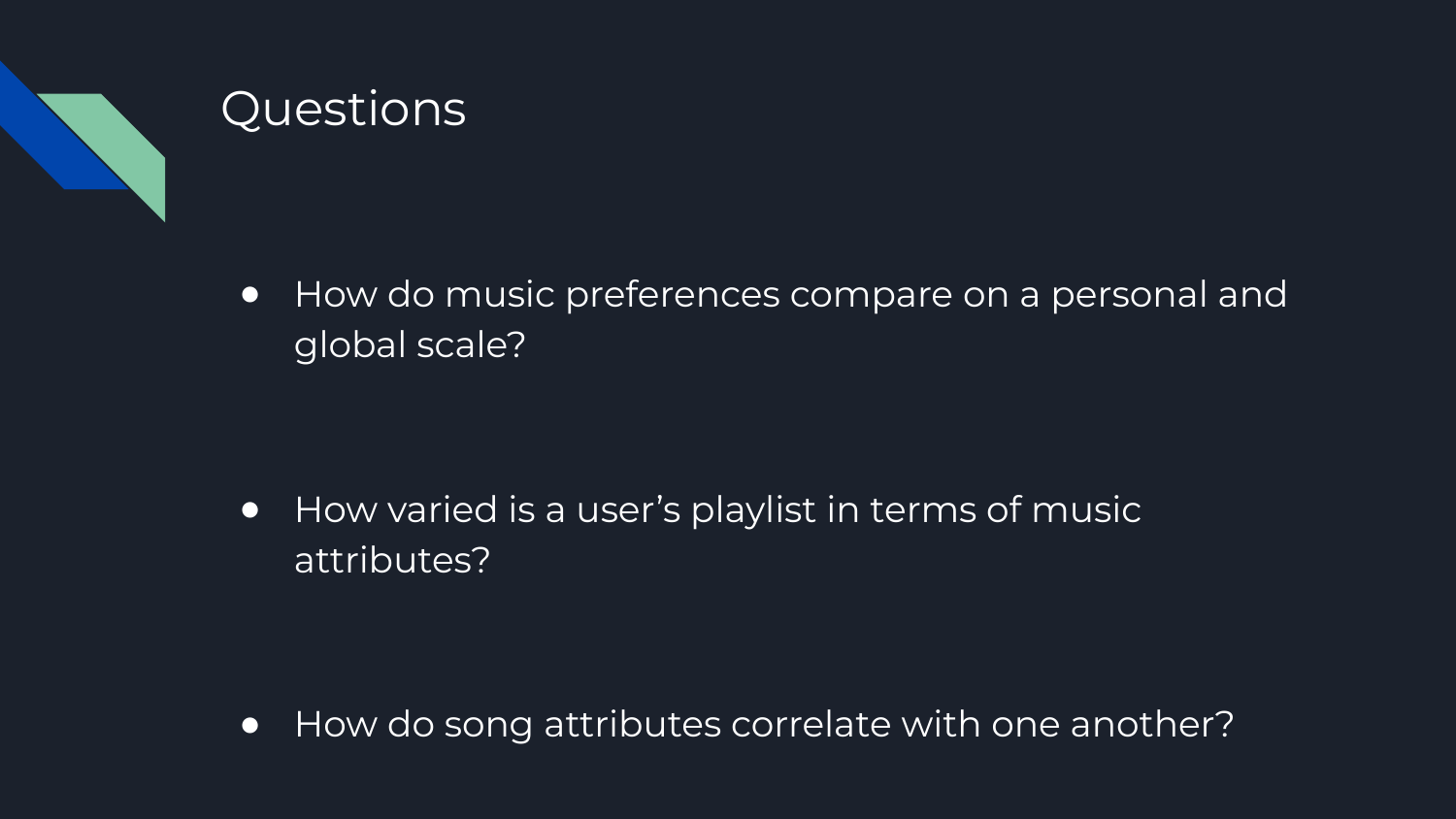

# Questions
How do music preferences compare on a personal and global scale?

How varied is a user’s playlist in terms of music attributes?

How do song attributes correlate with one another?